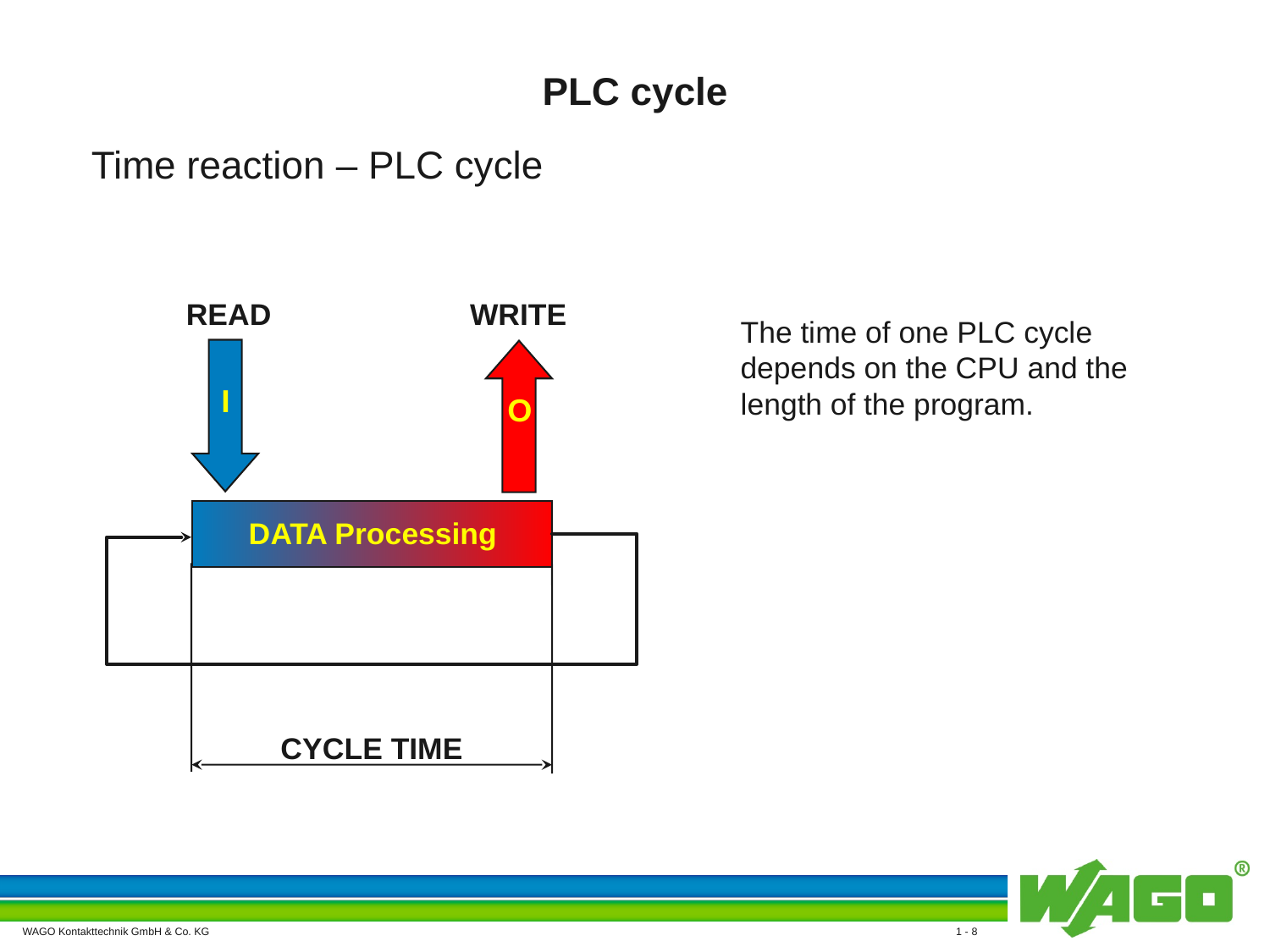

# PLC cycle
Time reaction – PLC cycle
WRITE
READ
The time of one PLC cycle depends on the CPU and the length of the program.

I
O

DATA Processing

CYCLE TIME